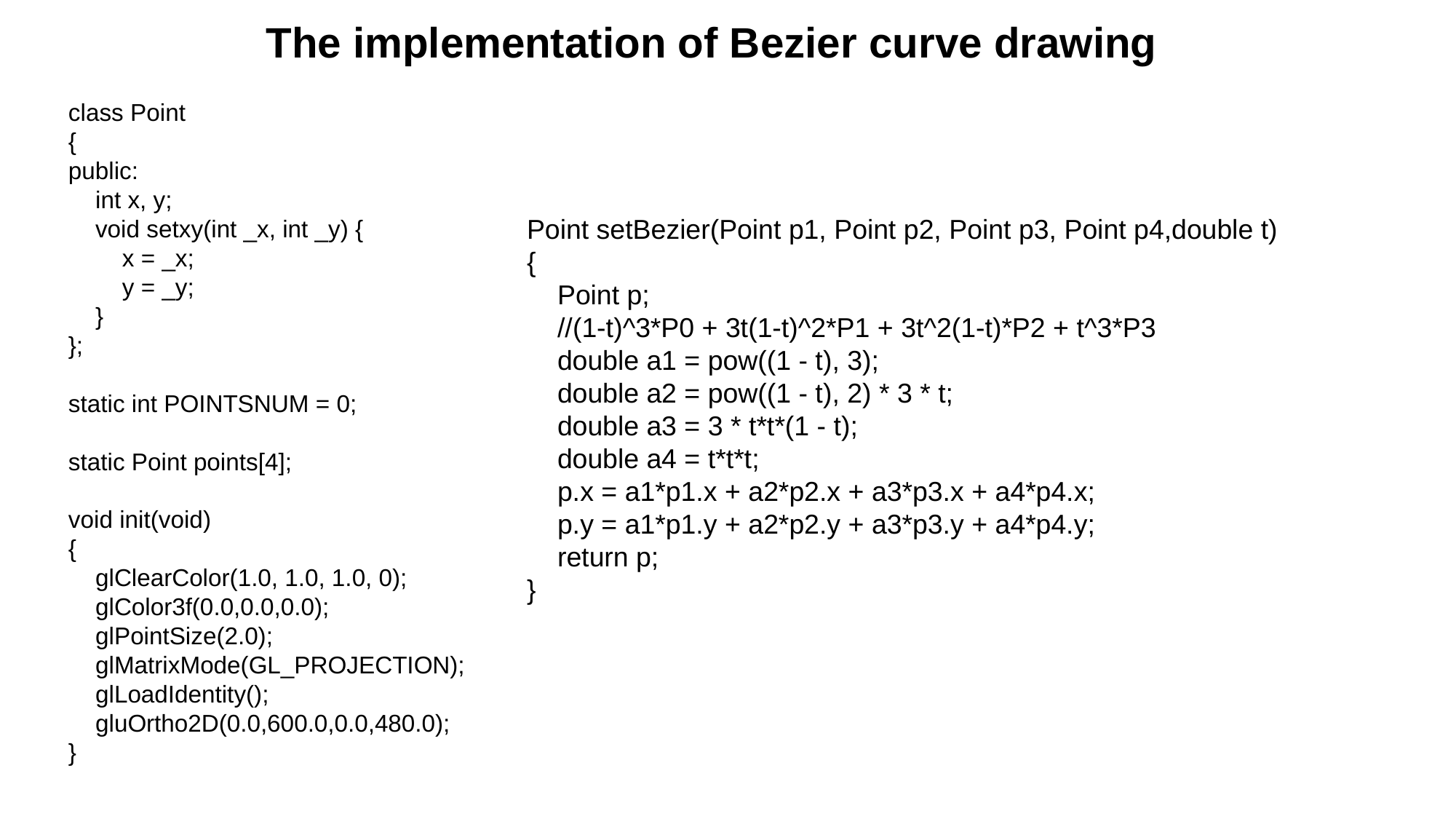

The implementation of Bezier curve drawing

class Point
{
public:
    int x, y;
    void setxy(int _x, int _y) {
        x = _x;
        y = _y;
    }
};

static int POINTSNUM = 0;

static Point points[4];

void init(void)
{
    glClearColor(1.0, 1.0, 1.0, 0);
    glColor3f(0.0,0.0,0.0);
    glPointSize(2.0);
    glMatrixMode(GL_PROJECTION);
    glLoadIdentity();
    gluOrtho2D(0.0,600.0,0.0,480.0);
}

Point setBezier(Point p1, Point p2, Point p3, Point p4,double t) {
    Point p;
    //(1-t)^3*P0 + 3t(1-t)^2*P1 + 3t^2(1-t)*P2 + t^3*P3
    double a1 = pow((1 - t), 3);
    double a2 = pow((1 - t), 2) * 3 * t;
    double a3 = 3 * t*t*(1 - t);
    double a4 = t*t*t;
    p.x = a1*p1.x + a2*p2.x + a3*p3.x + a4*p4.x;
    p.y = a1*p1.y + a2*p2.y + a3*p3.y + a4*p4.y;
    return p;
}